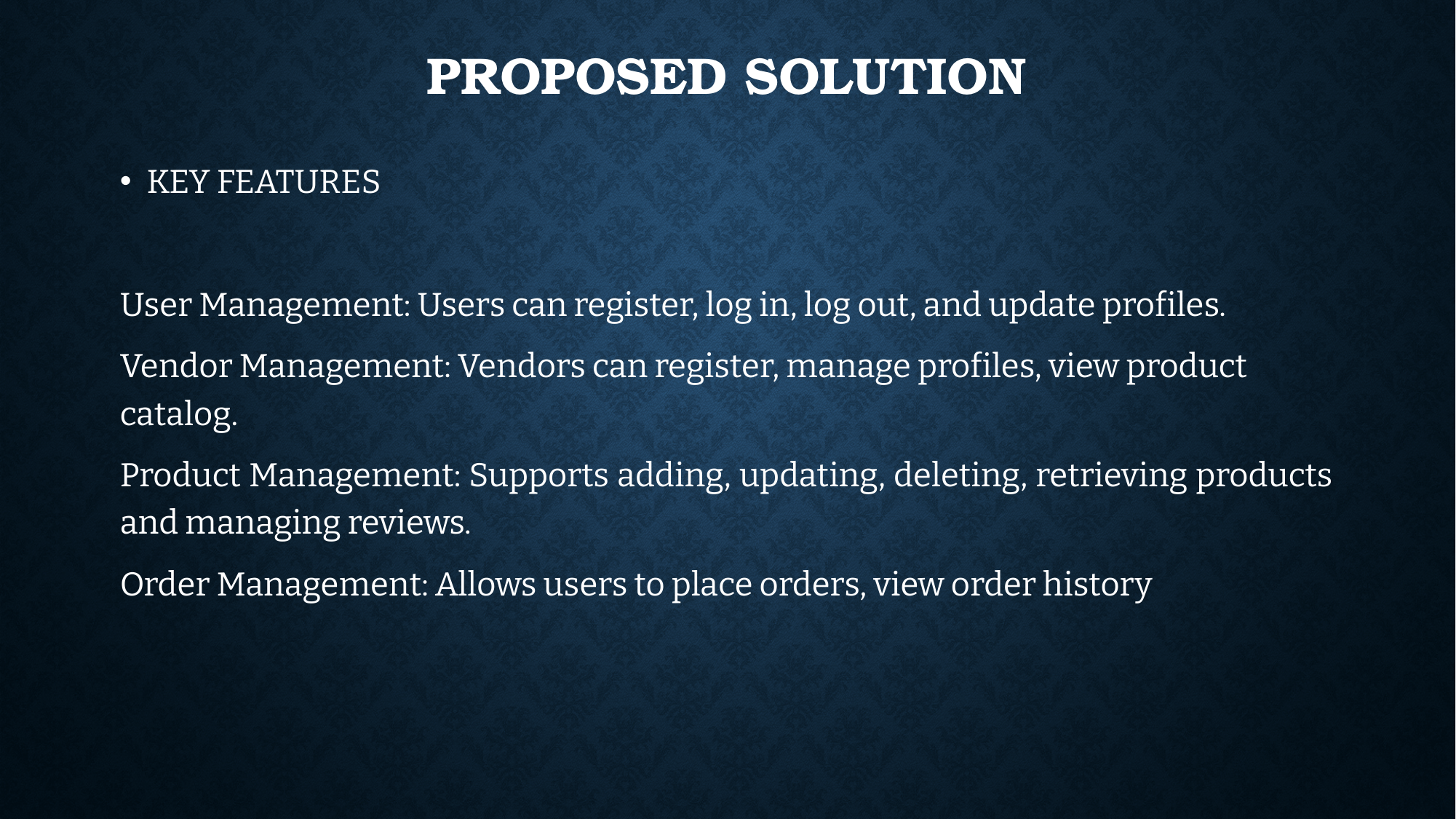

# PROPOSED SOLUTION
KEY FEATURES

User Management: Users can register, log in, log out, and update profiles.
Vendor Management: Vendors can register, manage profiles, view product catalog.
Product Management: Supports adding, updating, deleting, retrieving products and managing reviews.
Order Management: Allows users to place orders, view order history